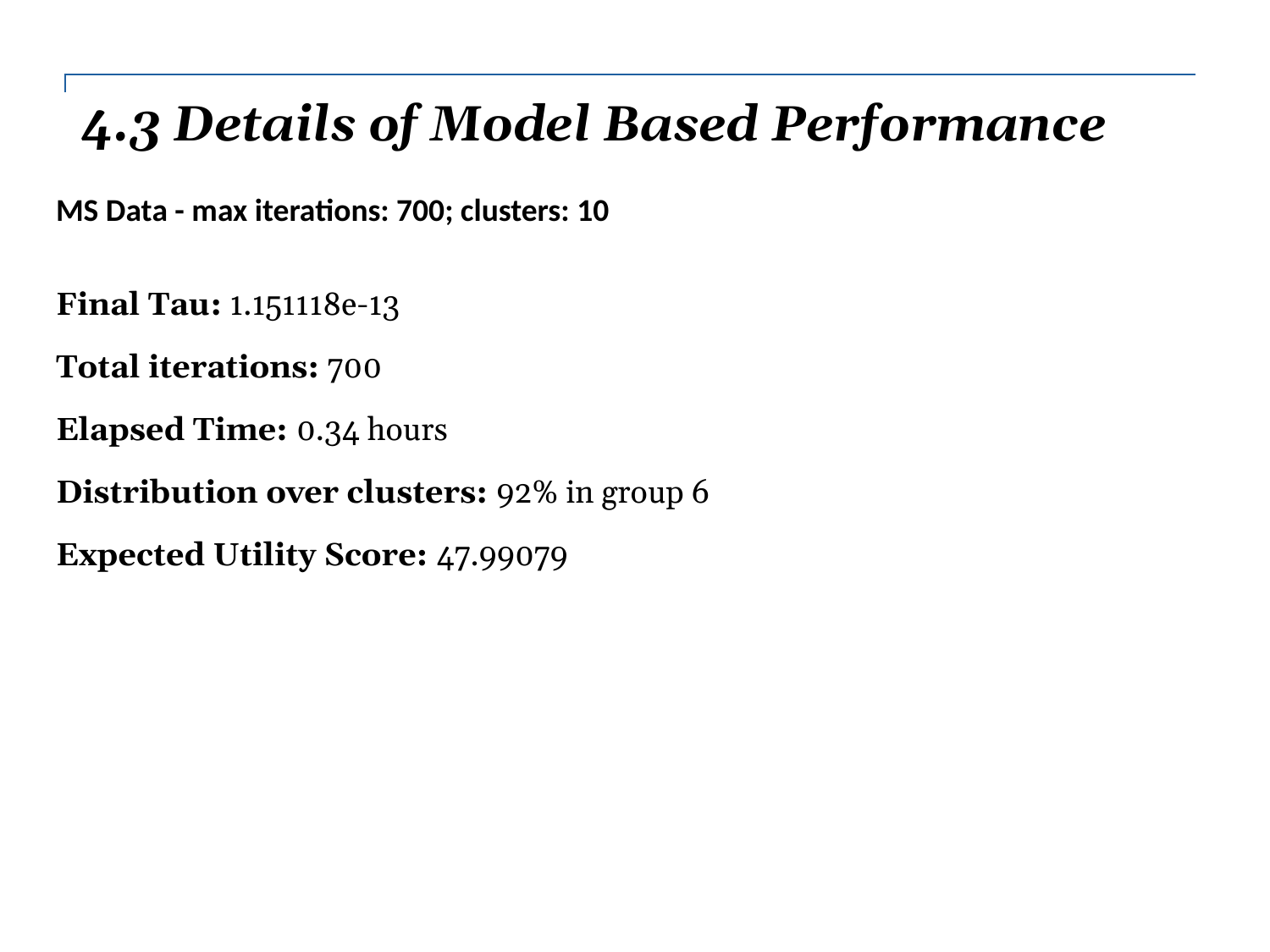

|  |
| --- |
4.3 Details of Model Based Performance
# MS Data - max iterations: 700; clusters: 10

Final Tau: 1.151118e-13
Total iterations: 700
Elapsed Time: 0.34 hours
Distribution over clusters: 92% in group 6
Expected Utility Score: 47.99079